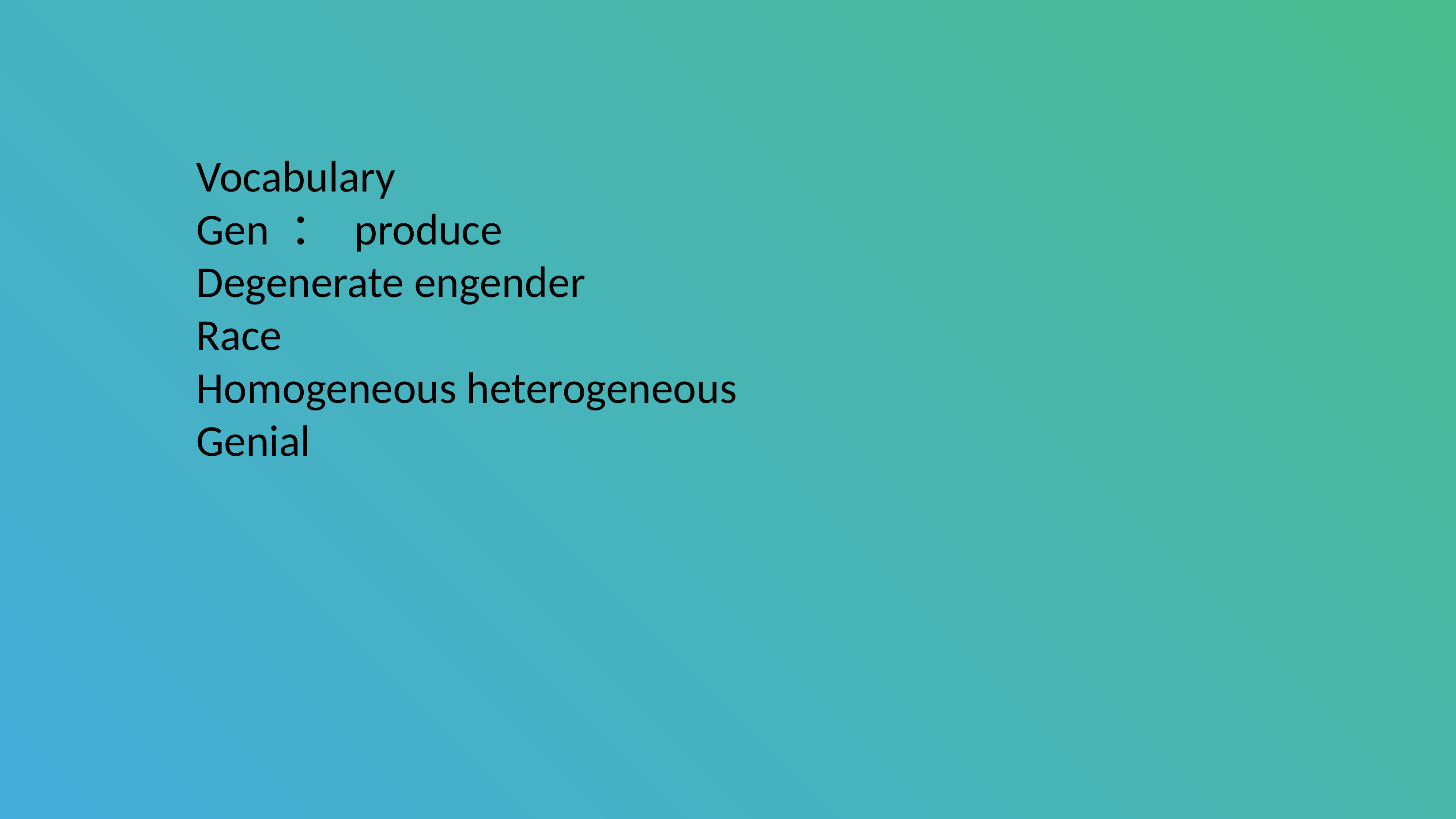

Vocabulary
Gen ： produce
Degenerate engender
Race
Homogeneous heterogeneous
Genial